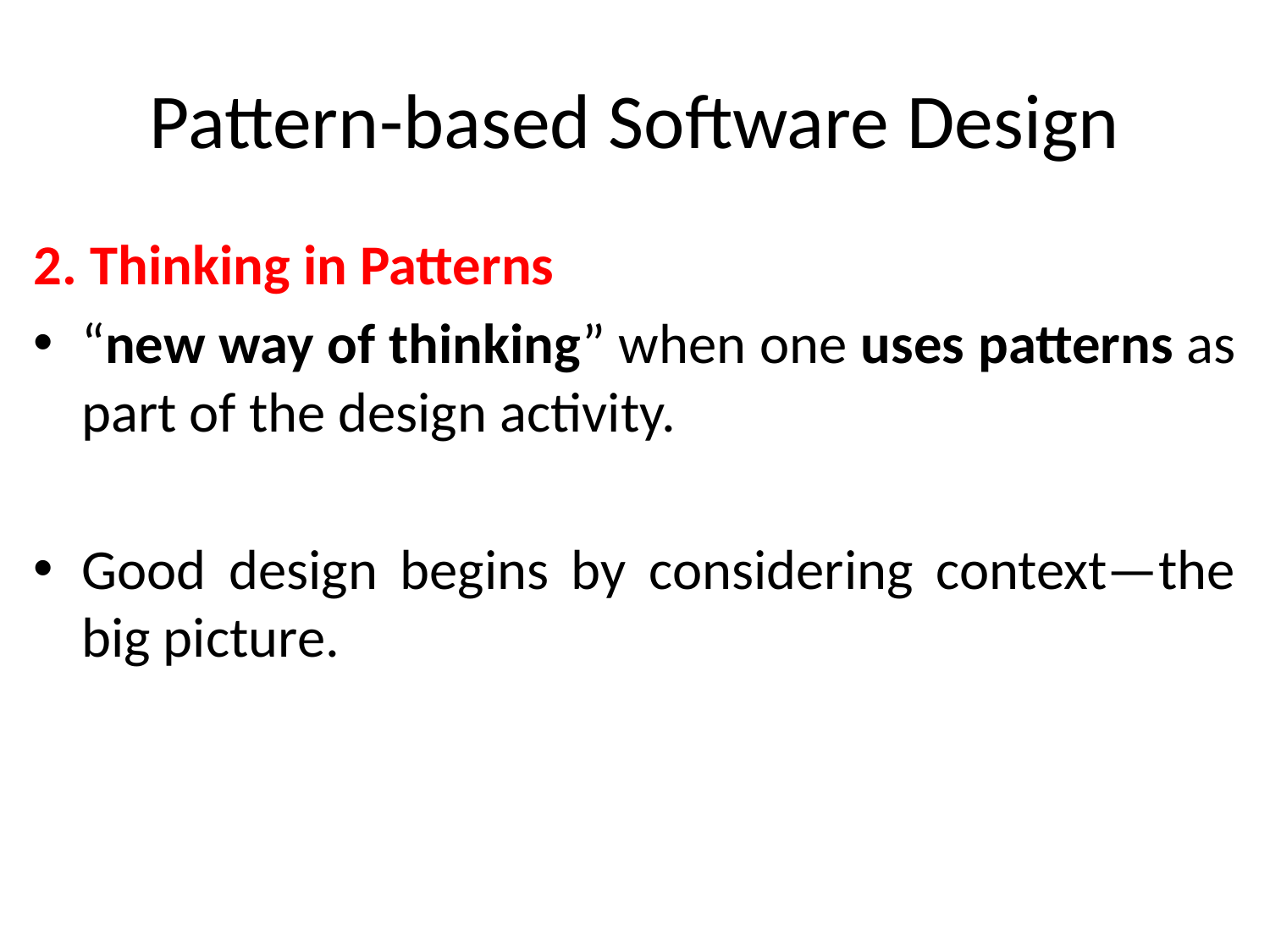

# Pattern-based Software Design
2. Thinking in Patterns
“new way of thinking” when one uses patterns as part of the design activity.

Good design begins by considering context—the big picture.